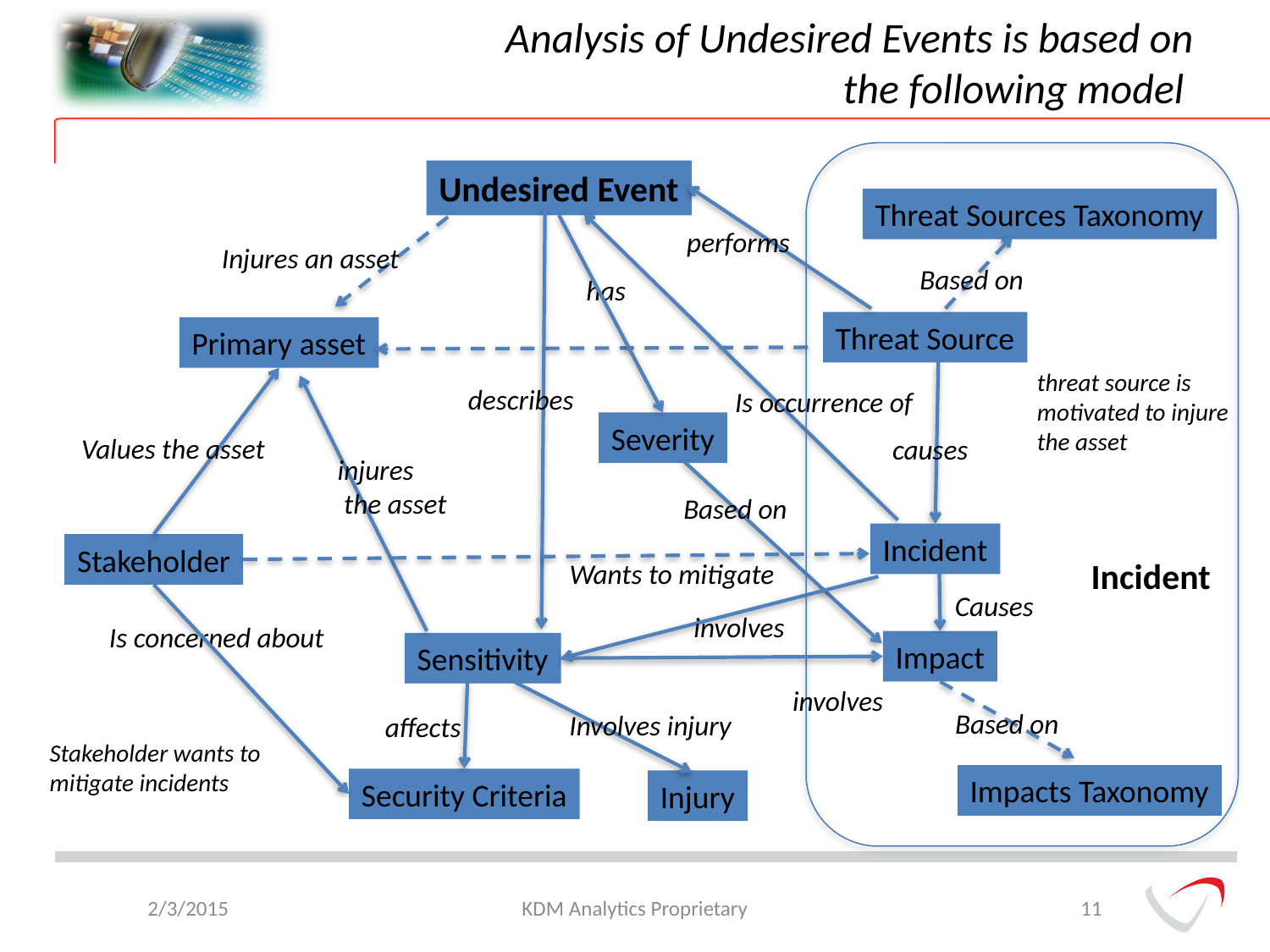

# Analysis of Undesired Events is based on the following model

Undesired Event
Threat Sources Taxonomy
performs
Injures an asset
Based on
has
Threat Source
Primary asset
threat source is
motivated to injure
the asset
describes
Is occurrence of
Severity
Values the asset
causes
injures
 the asset
Based on
Incident
Stakeholder
Incident
Wants to mitigate
Causes
involves
Is concerned about
Impact
Sensitivity
involves
Based on
Involves injury
affects
Stakeholder wants to mitigate incidents
Impacts Taxonomy
Security Criteria
Injury